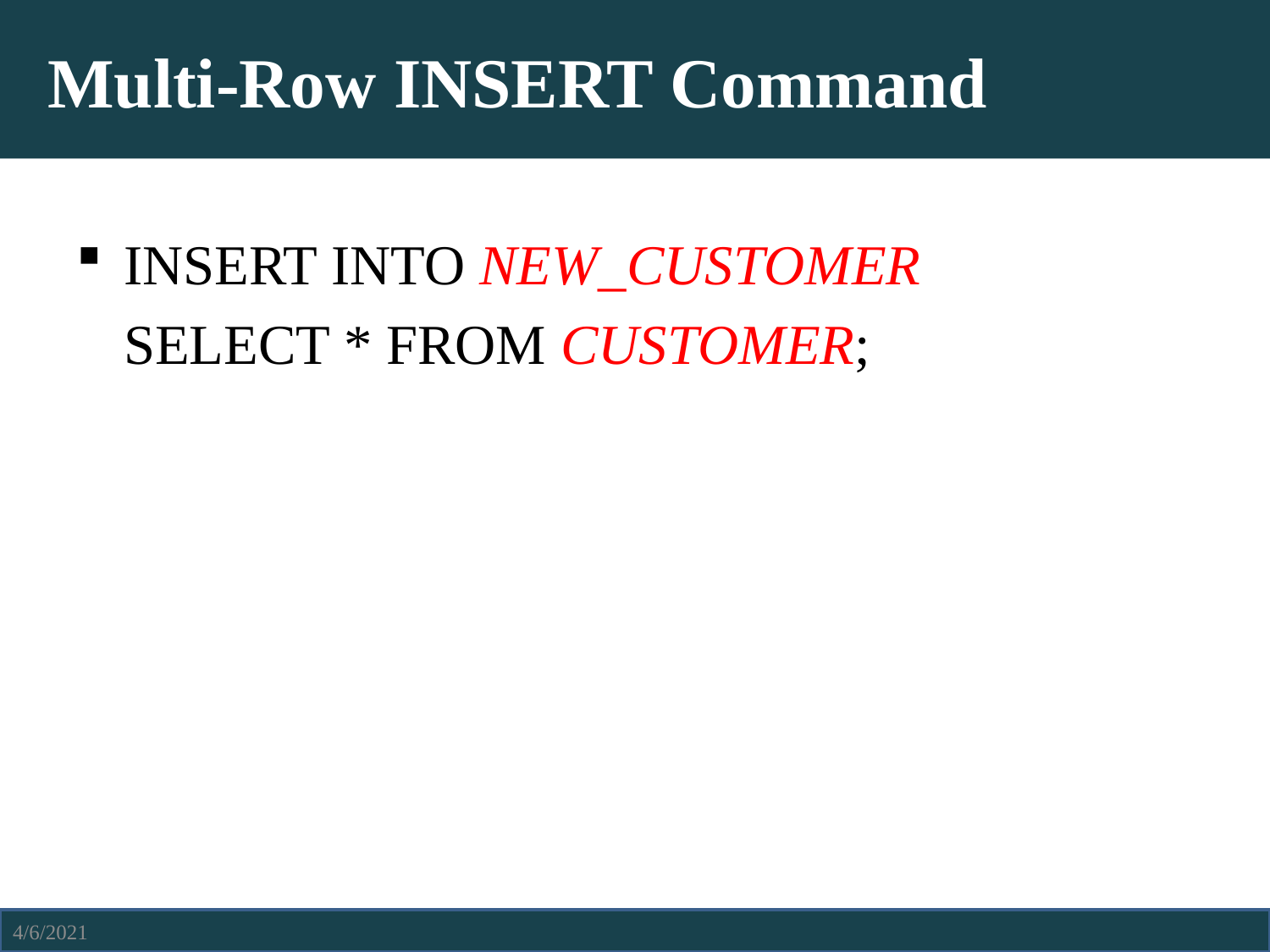

# Multi-Row INSERT Command
INSERT INTO NEW_CUSTOMER
	SELECT * FROM CUSTOMER;

4/6/2021